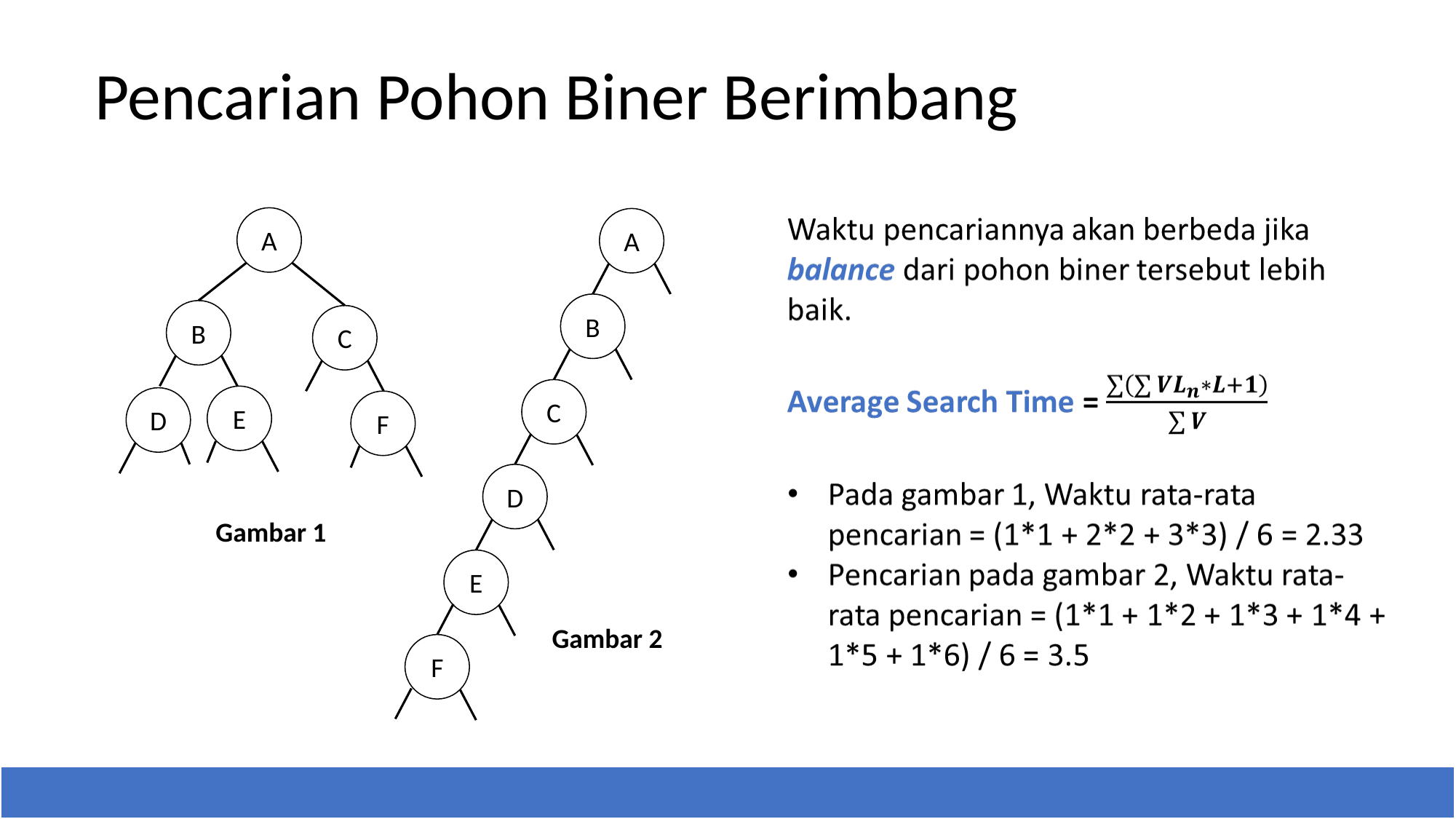

# Pencarian Pohon Biner Berimbang

A
B
C
E
D
F
A
D
E
F
B
C
Gambar 1
Gambar 2